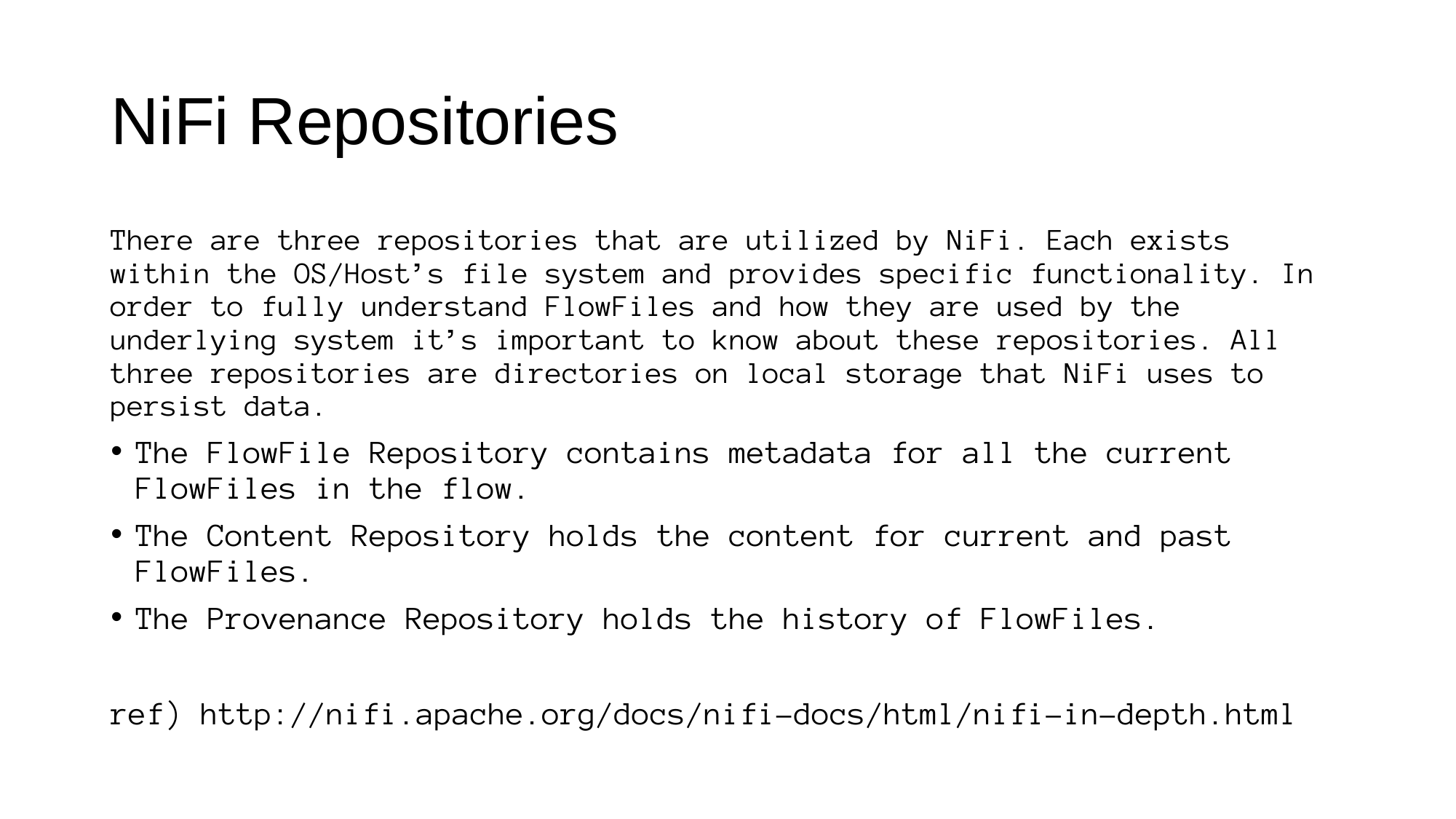

# NiFi Repositories
There are three repositories that are utilized by NiFi. Each exists within the OS/Host’s file system and provides specific functionality. In order to fully understand FlowFiles and how they are used by the underlying system it’s important to know about these repositories. All three repositories are directories on local storage that NiFi uses to persist data.
The FlowFile Repository contains metadata for all the current FlowFiles in the flow.
The Content Repository holds the content for current and past FlowFiles.
The Provenance Repository holds the history of FlowFiles.

ref) http://nifi.apache.org/docs/nifi-docs/html/nifi-in-depth.html